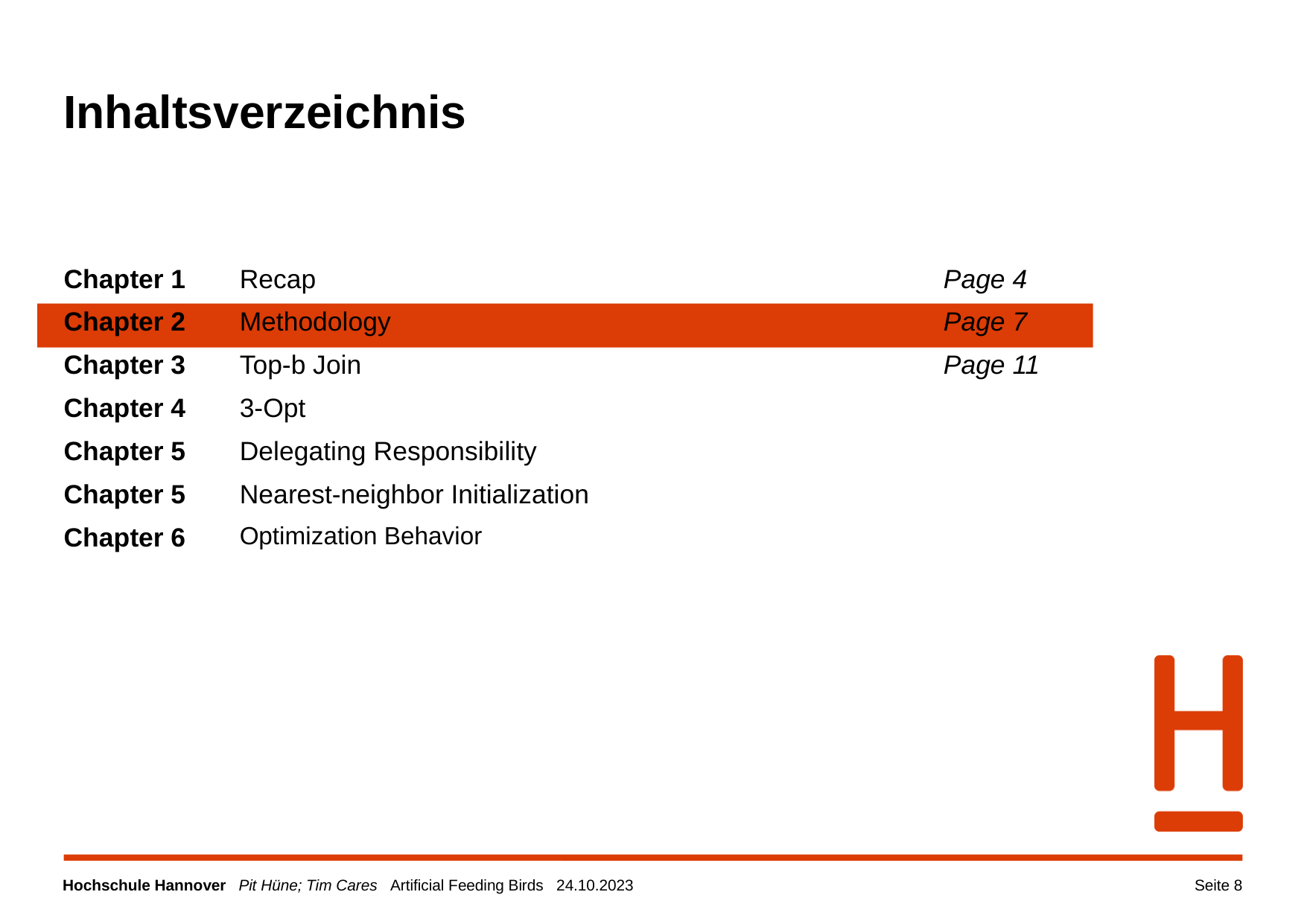

# Inhaltsverzeichnis
| Chapter 1 Chapter 2 Chapter 3 Chapter 4 Chapter 5 Chapter 5 Chapter 6 | Recap Methodology Top-b Join 3-Opt Delegating Responsibility Nearest-neighbor Initialization Optimization Behavior | Page 4 Page 7 Page 11 |
| --- | --- | --- |

Seite 8